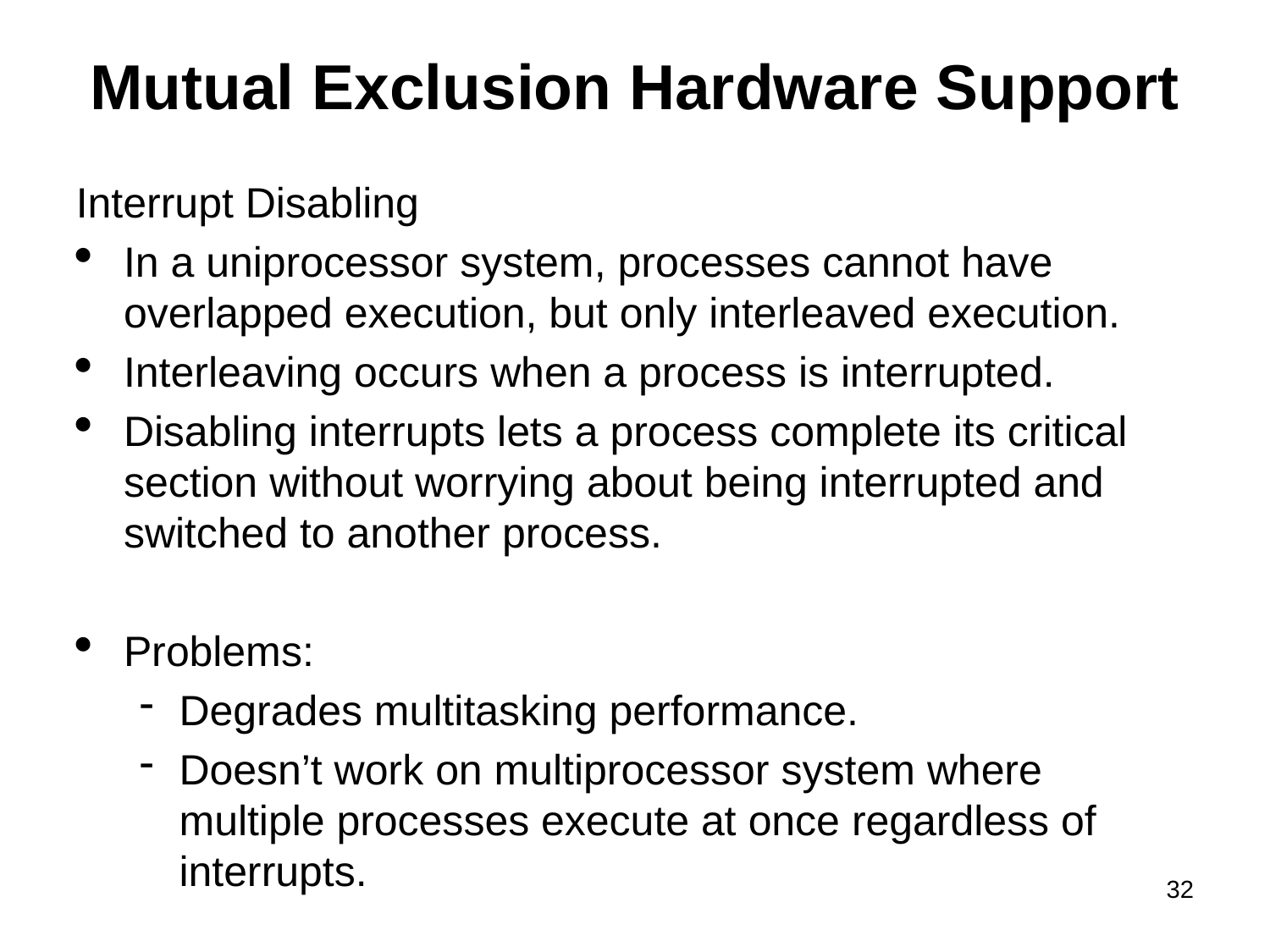

Mutual Exclusion Hardware Support
Interrupt Disabling
In a uniprocessor system, processes cannot have overlapped execution, but only interleaved execution.
Interleaving occurs when a process is interrupted.
Disabling interrupts lets a process complete its critical section without worrying about being interrupted and switched to another process.

Problems:
Degrades multitasking performance.
Doesn’t work on multiprocessor system where multiple processes execute at once regardless of interrupts.
32